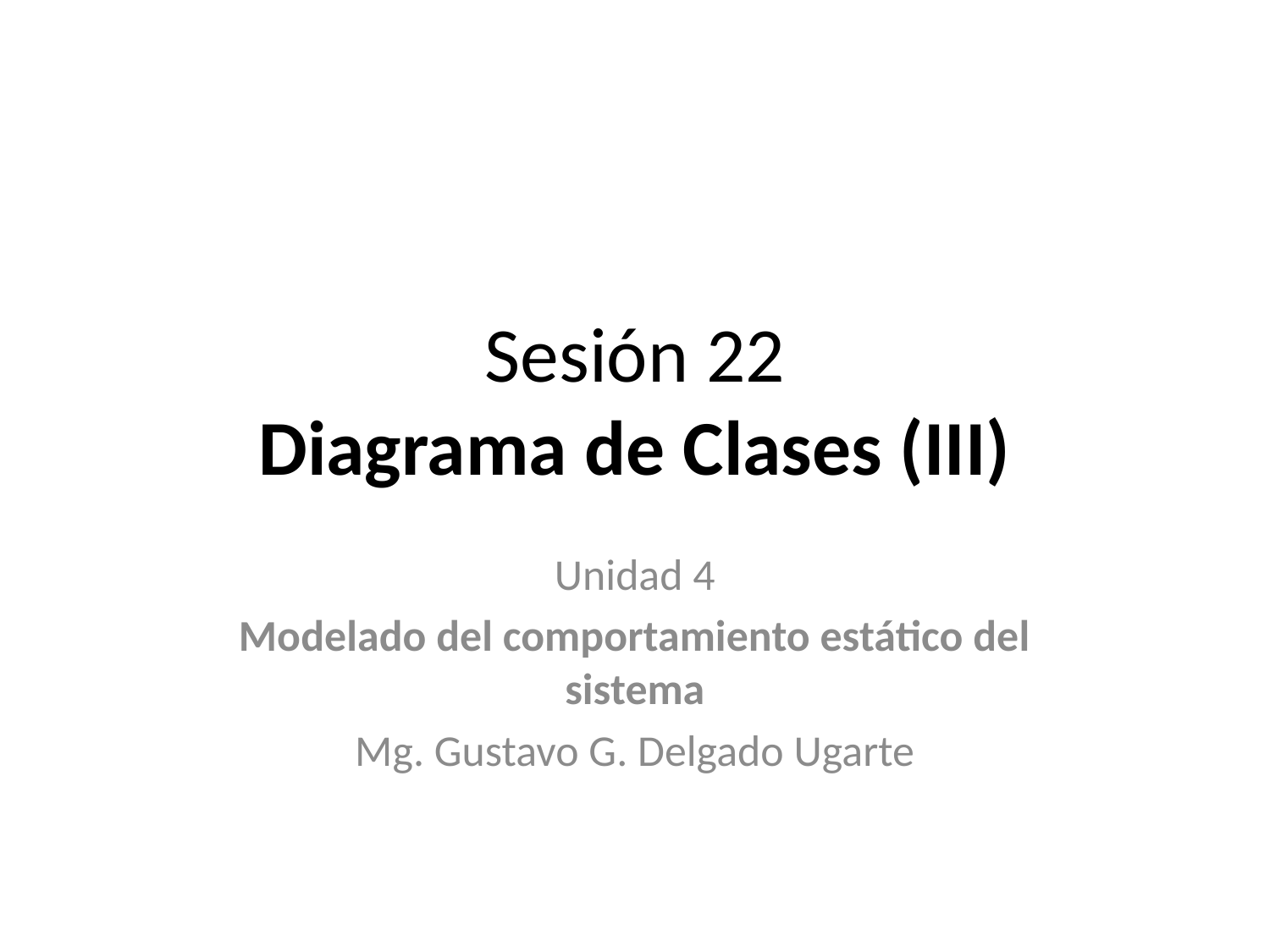

# Sesión 22 Diagrama de Clases (III)
Unidad 4
Modelado del comportamiento estático del sistema
Mg. Gustavo G. Delgado Ugarte